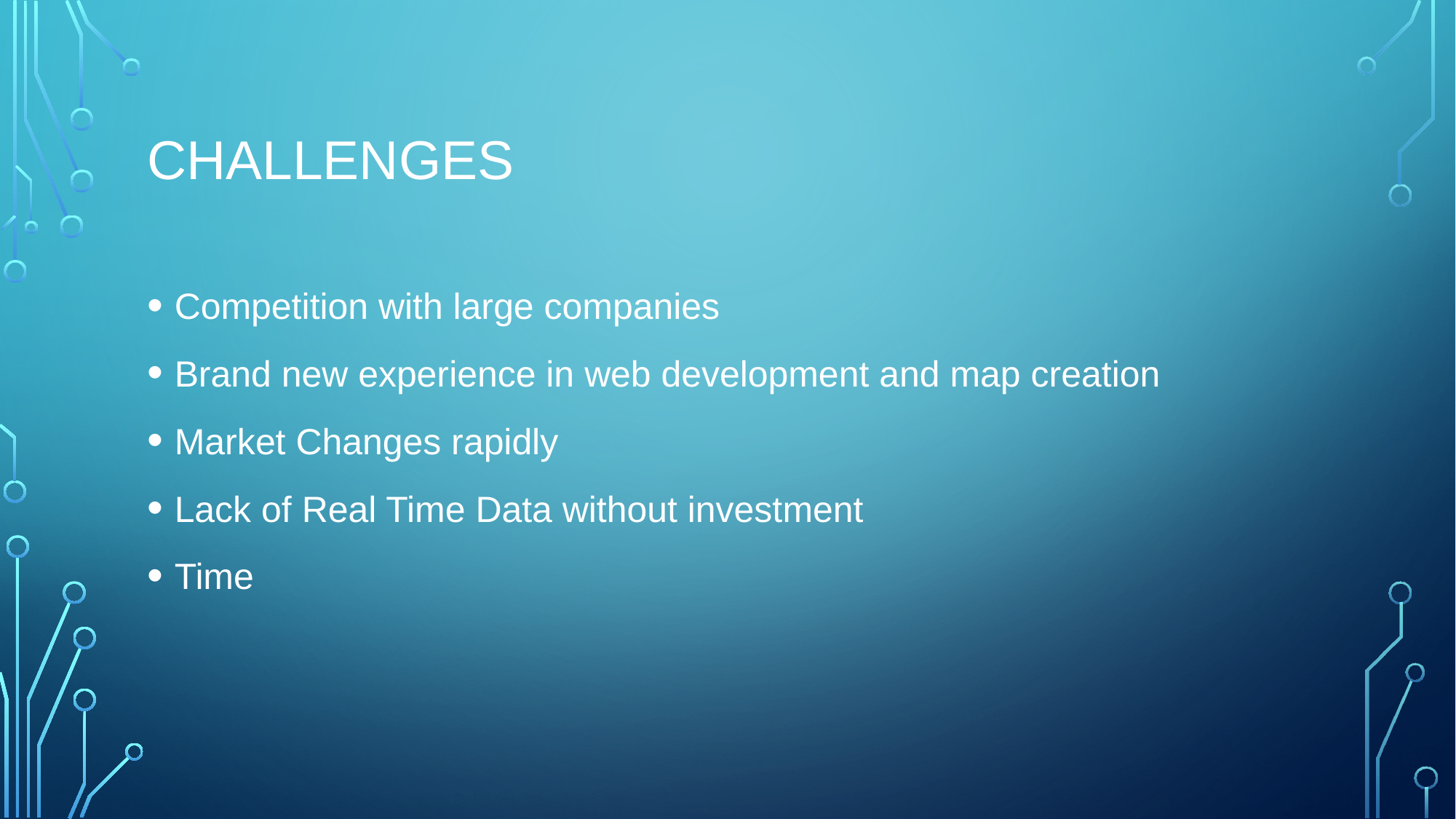

# Challenges
Competition with large companies
Brand new experience in web development and map creation
Market Changes rapidly
Lack of Real Time Data without investment
Time